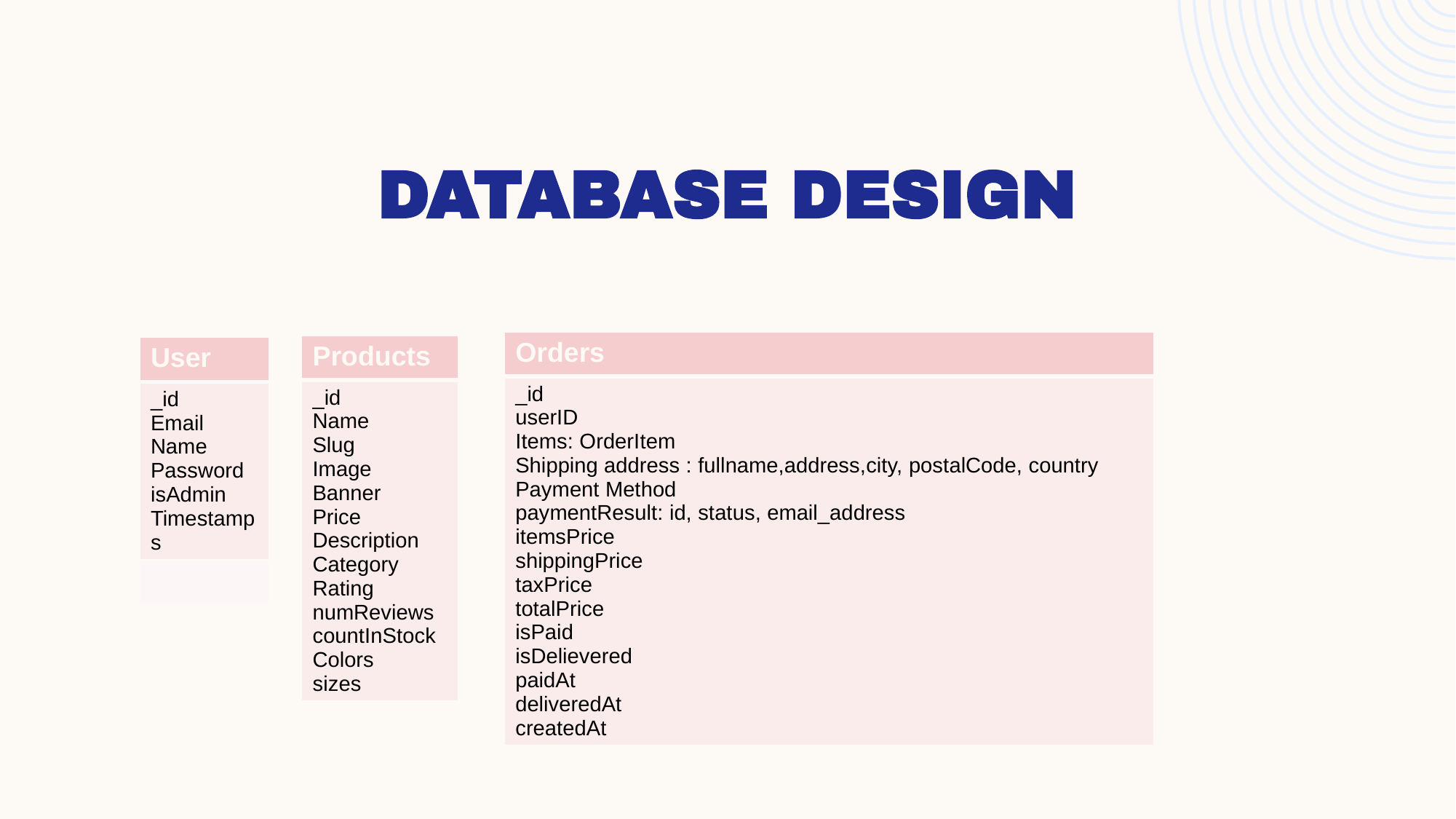

# Database DESIGN
| Orders |
| --- |
| \_id userID Items: OrderItem Shipping address : fullname,address,city, postalCode, country Payment Method paymentResult: id, status, email\_address itemsPrice shippingPrice taxPrice totalPrice isPaid isDelievered paidAt deliveredAt createdAt |
| Products |
| --- |
| \_id Name Slug Image Banner Price Description Category Rating numReviews countInStock Colors sizes |
| User |
| --- |
| \_id Email Name Password isAdmin Timestamps |
|  |